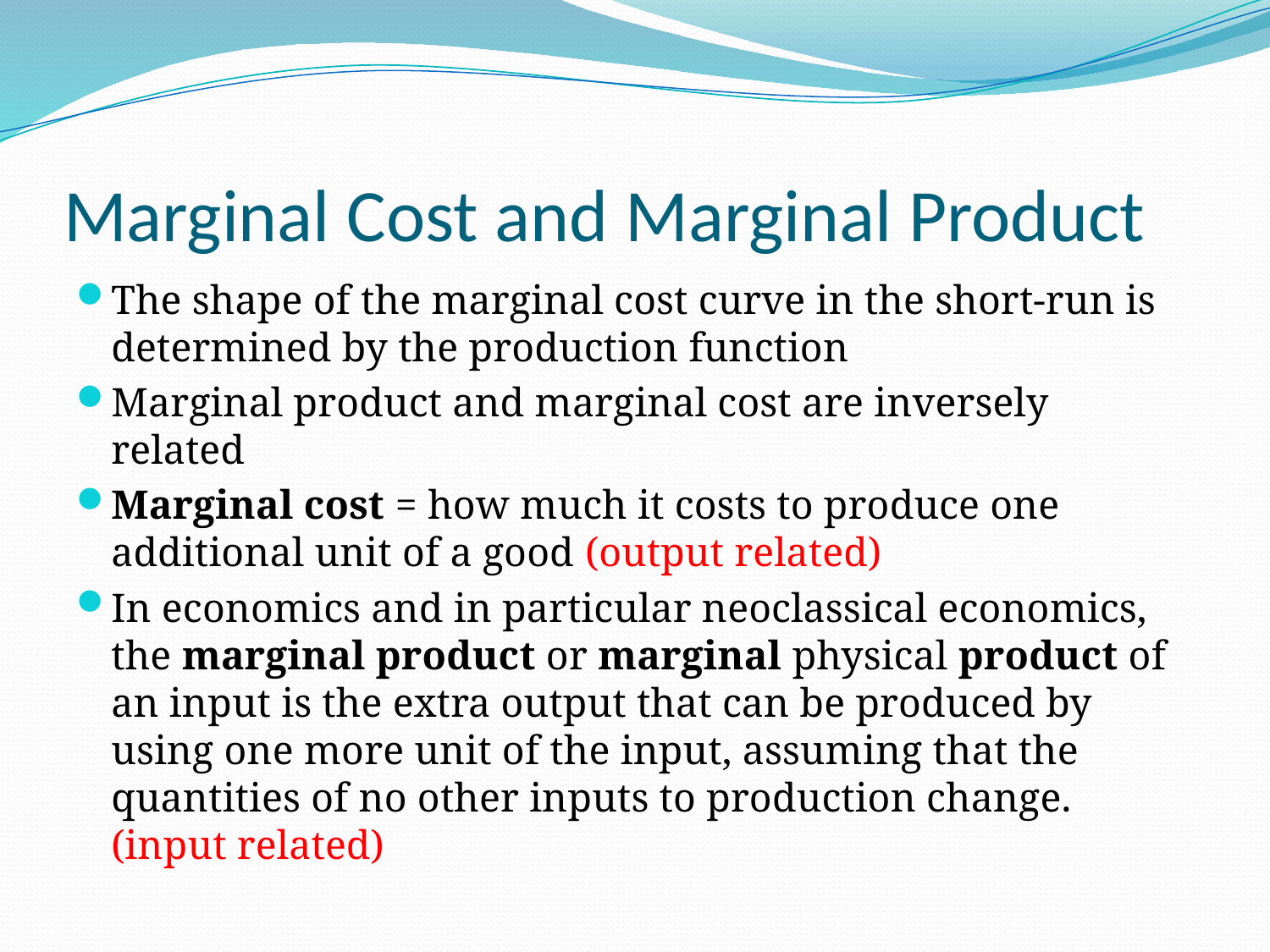

# Marginal Cost and Marginal Product
The shape of the marginal cost curve in the short-run is determined by the production function
Marginal product and marginal cost are inversely related
Marginal cost = how much it costs to produce one additional unit of a good (output related)
In economics and in particular neoclassical economics, the marginal product or marginal physical product of an input is the extra output that can be produced by using one more unit of the input, assuming that the quantities of no other inputs to production change. (input related)